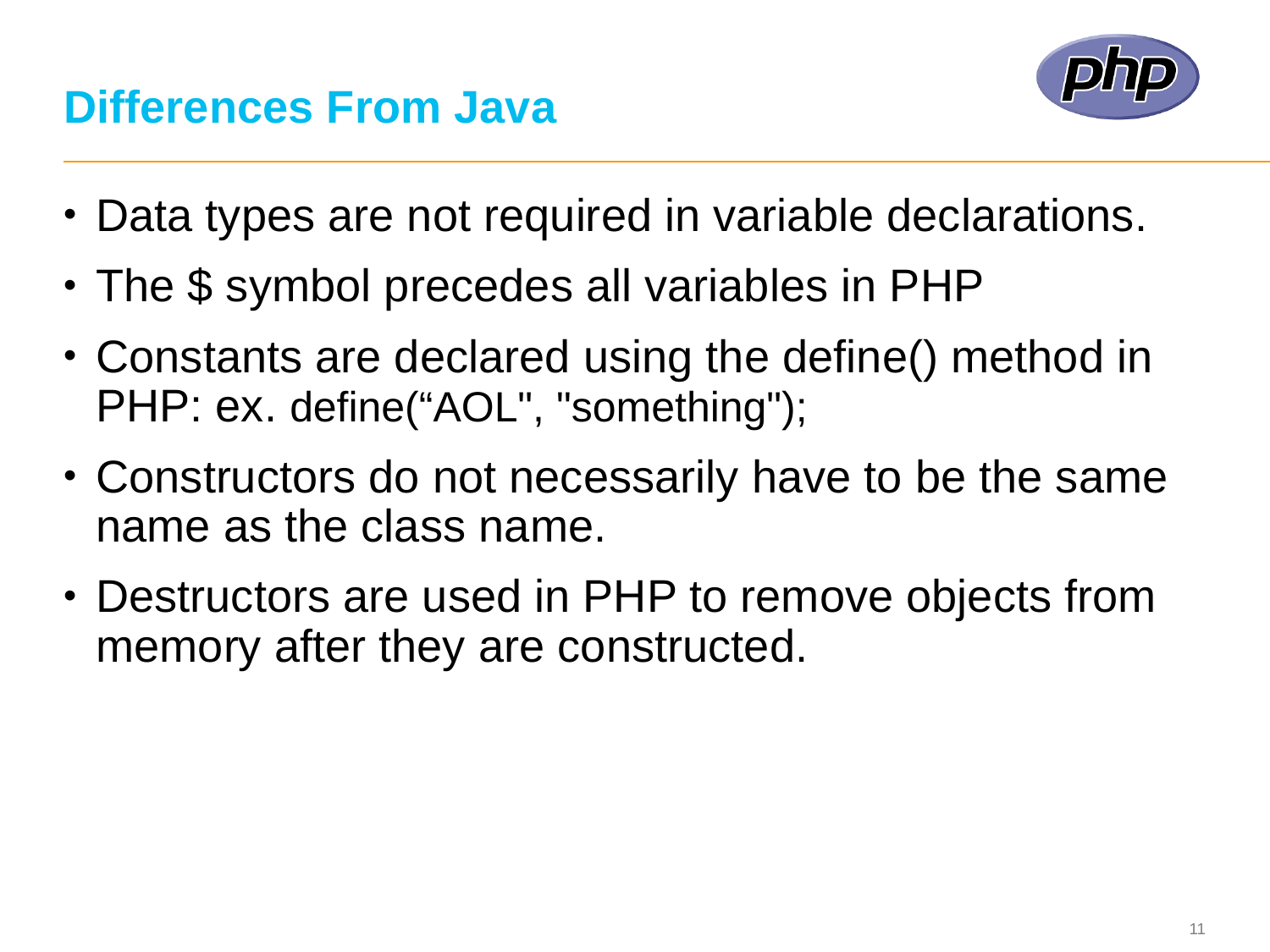

# Differences From Java
Data types are not required in variable declarations.
The $ symbol precedes all variables in PHP
Constants are declared using the define() method in PHP: ex. define(“AOL", "something");
Constructors do not necessarily have to be the same name as the class name.
Destructors are used in PHP to remove objects from memory after they are constructed.